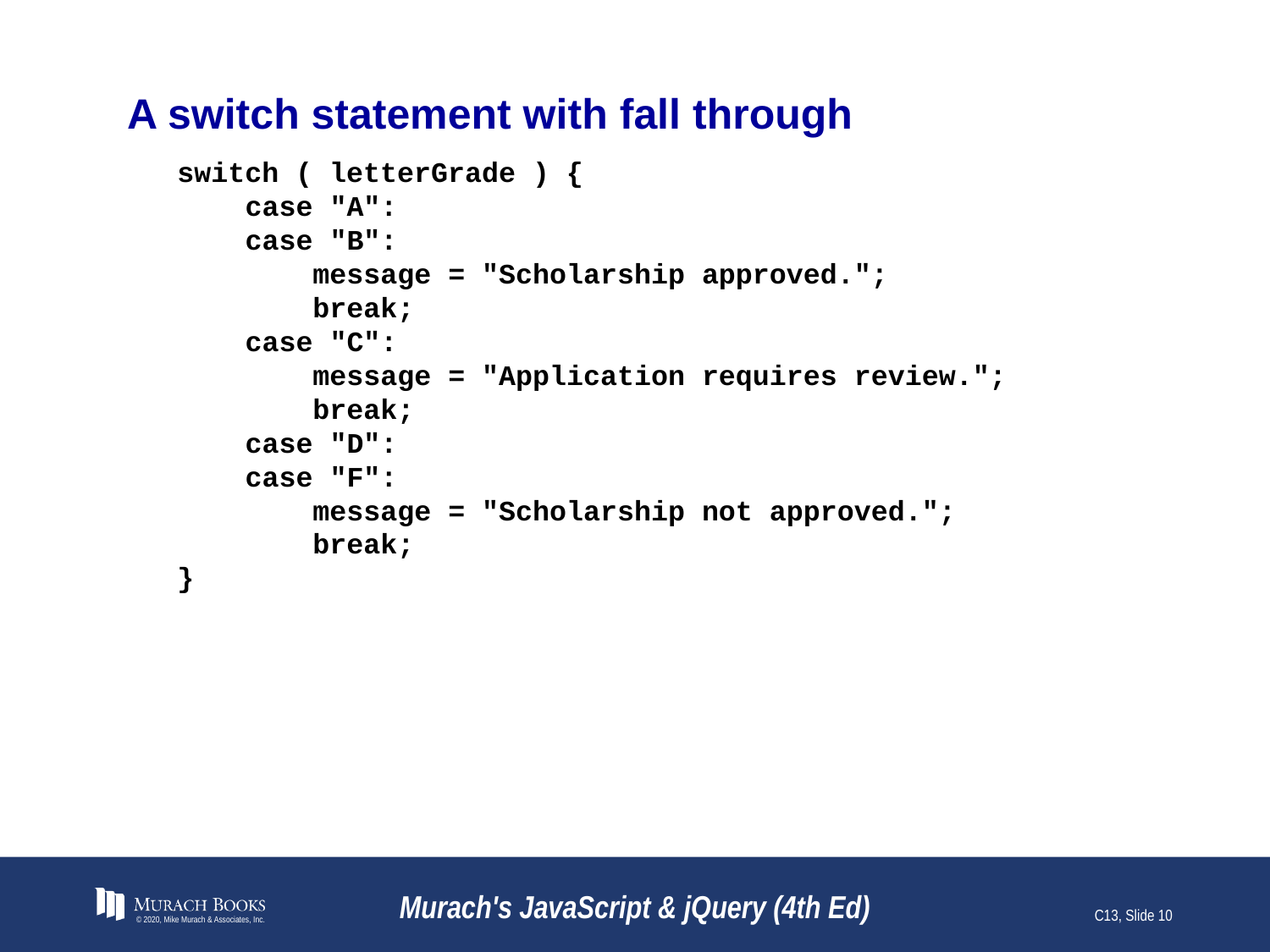

# A switch statement with fall through
switch ( letterGrade ) {
    case "A":
    case "B":
        message = "Scholarship approved.";
        break;
    case "C":
        message = "Application requires review.";
        break;
    case "D":
    case "F":
        message = "Scholarship not approved.";
        break;
}

© 2020, Mike Murach & Associates, Inc.
Murach's JavaScript & jQuery (4th Ed)

C13, Slide 10